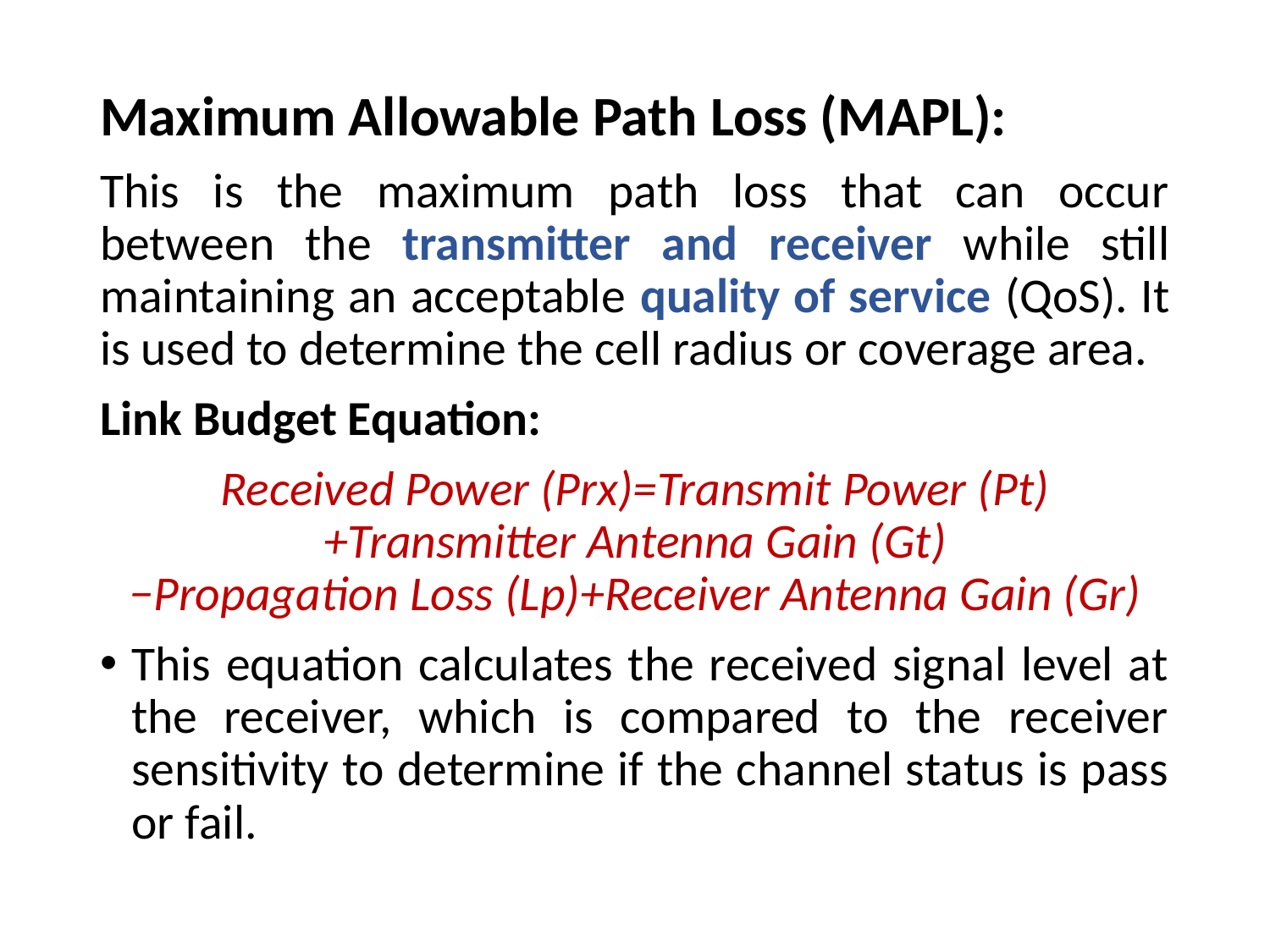

Maximum Allowable Path Loss (MAPL):
This is the maximum path loss that can occur between the transmitter and receiver while still maintaining an acceptable quality of service (QoS). It is used to determine the cell radius or coverage area.
Link Budget Equation:
Received Power (Prx)=Transmit Power (Pt)+Transmitter Antenna Gain (Gt)−Propagation Loss (Lp)+Receiver Antenna Gain (Gr)
This equation calculates the received signal level at the receiver, which is compared to the receiver sensitivity to determine if the channel status is pass or fail.